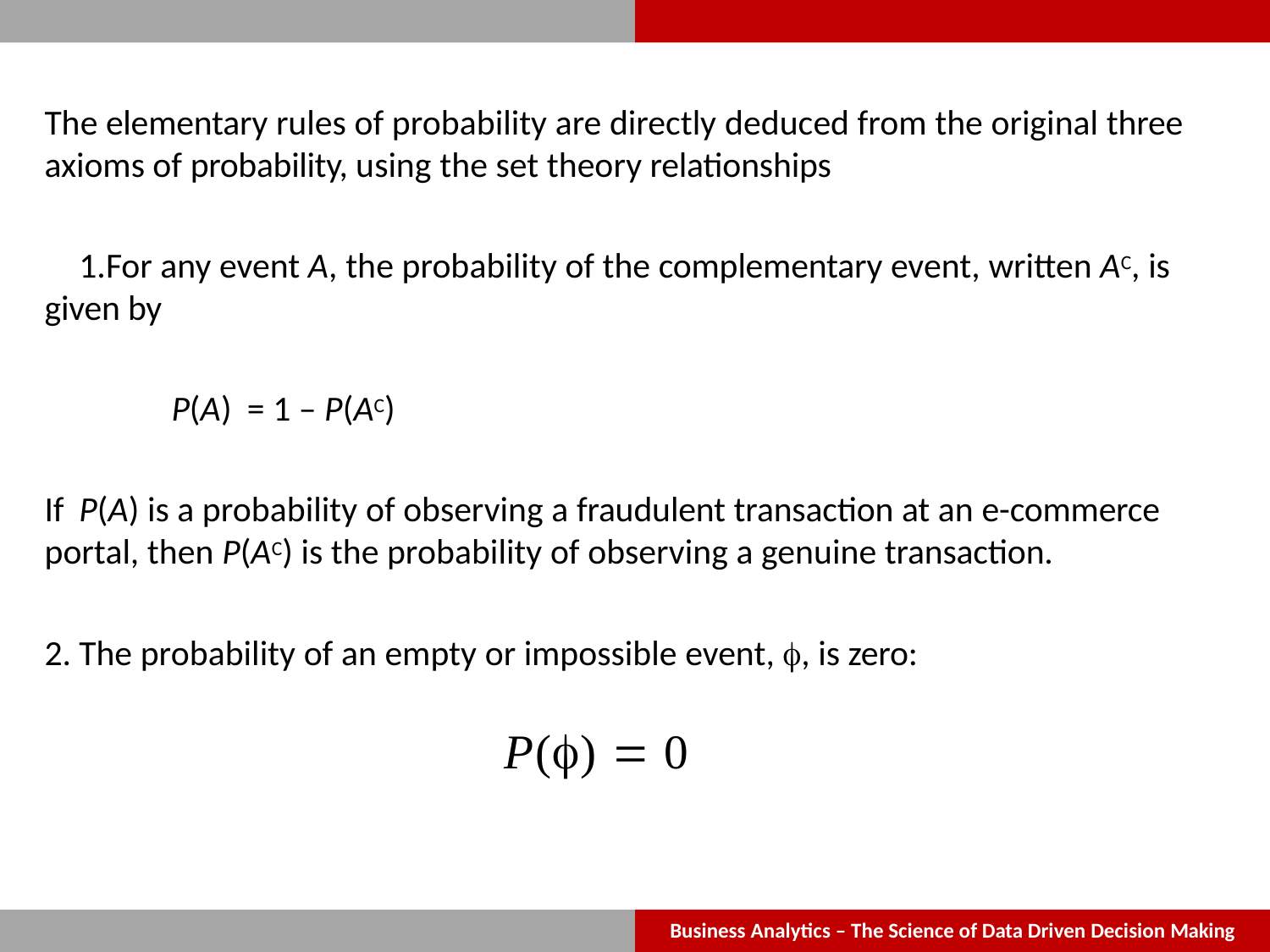

The elementary rules of probability are directly deduced from the original three axioms of probability, using the set theory relationships

For any event A, the probability of the complementary event, written AC, is given by

P(A) = 1 – P(AC)

If P(A) is a probability of observing a fraudulent transaction at an e-commerce
portal, then P(AC) is the probability of observing a genuine transaction.

The probability of an empty or impossible event, φ, is zero:

P(φ) = 0
Business Analytics – The Science of Data Driven Decision Making